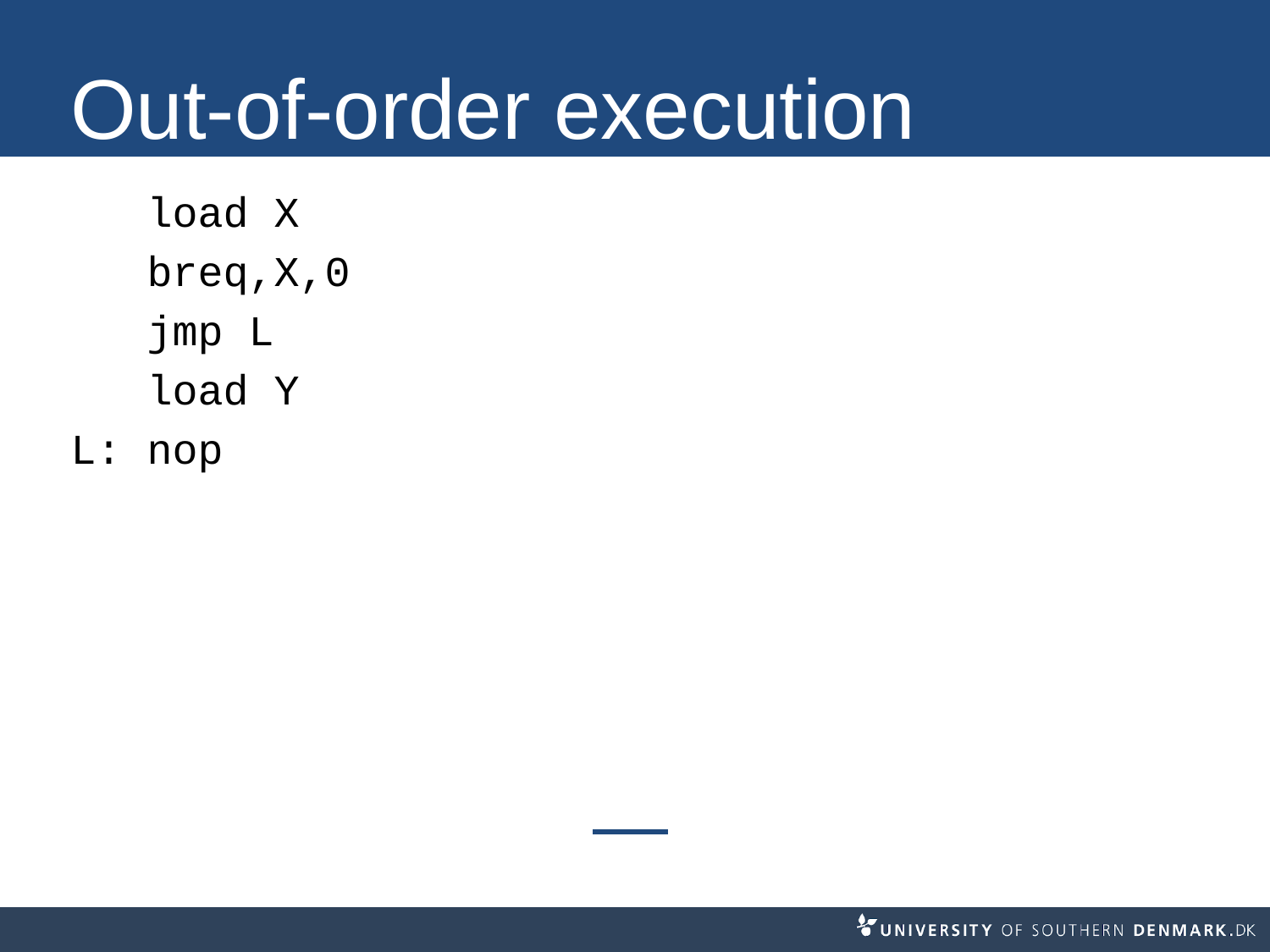

# Out-of-order execution
   load X
   breq,X,0
   jmp L
   load Y
L: nop